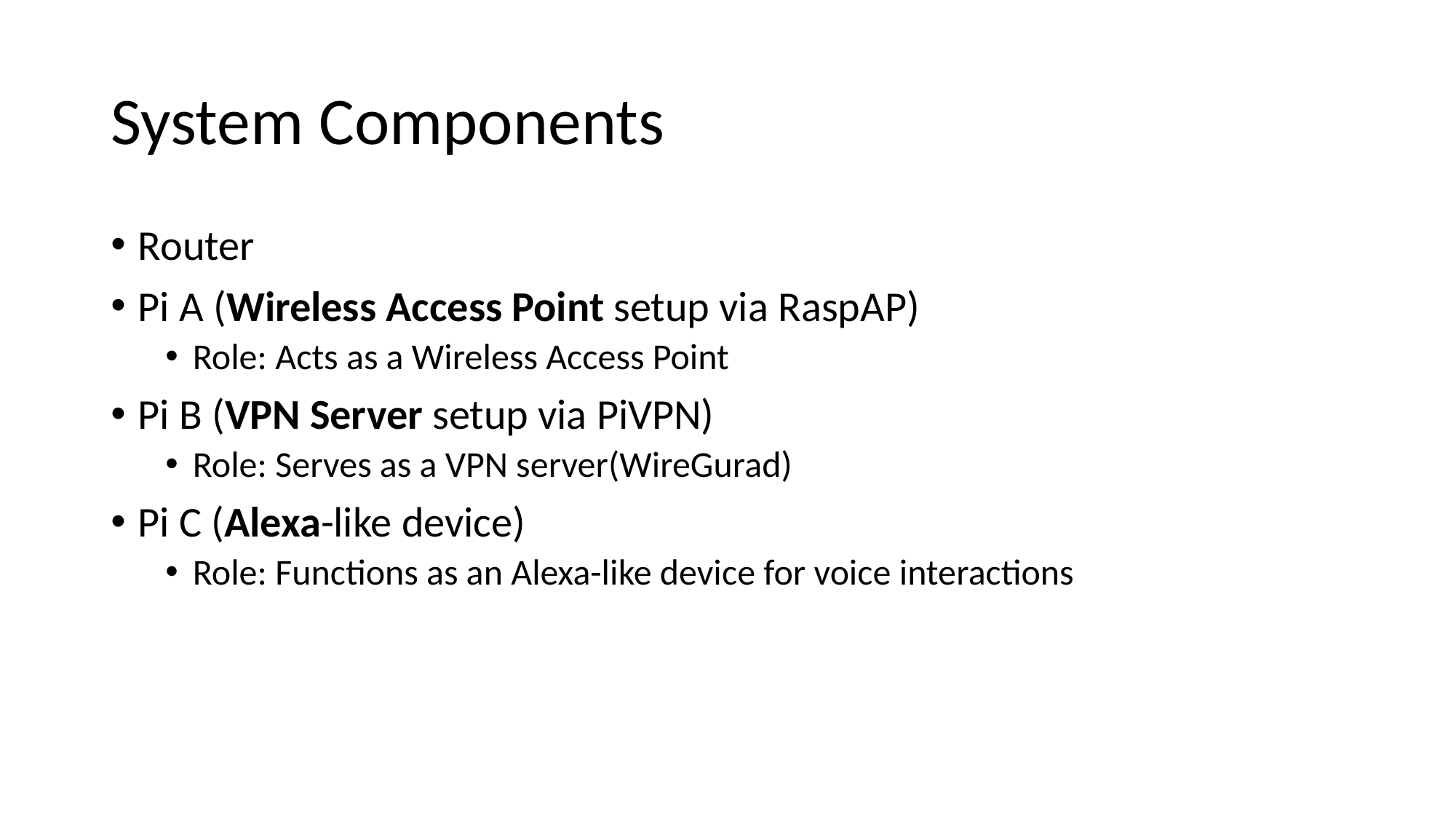

# System Components
Router
Pi A (Wireless Access Point setup via RaspAP)
Role: Acts as a Wireless Access Point
Pi B (VPN Server setup via PiVPN)
Role: Serves as a VPN server(WireGurad)
Pi C (Alexa-like device)
Role: Functions as an Alexa-like device for voice interactions